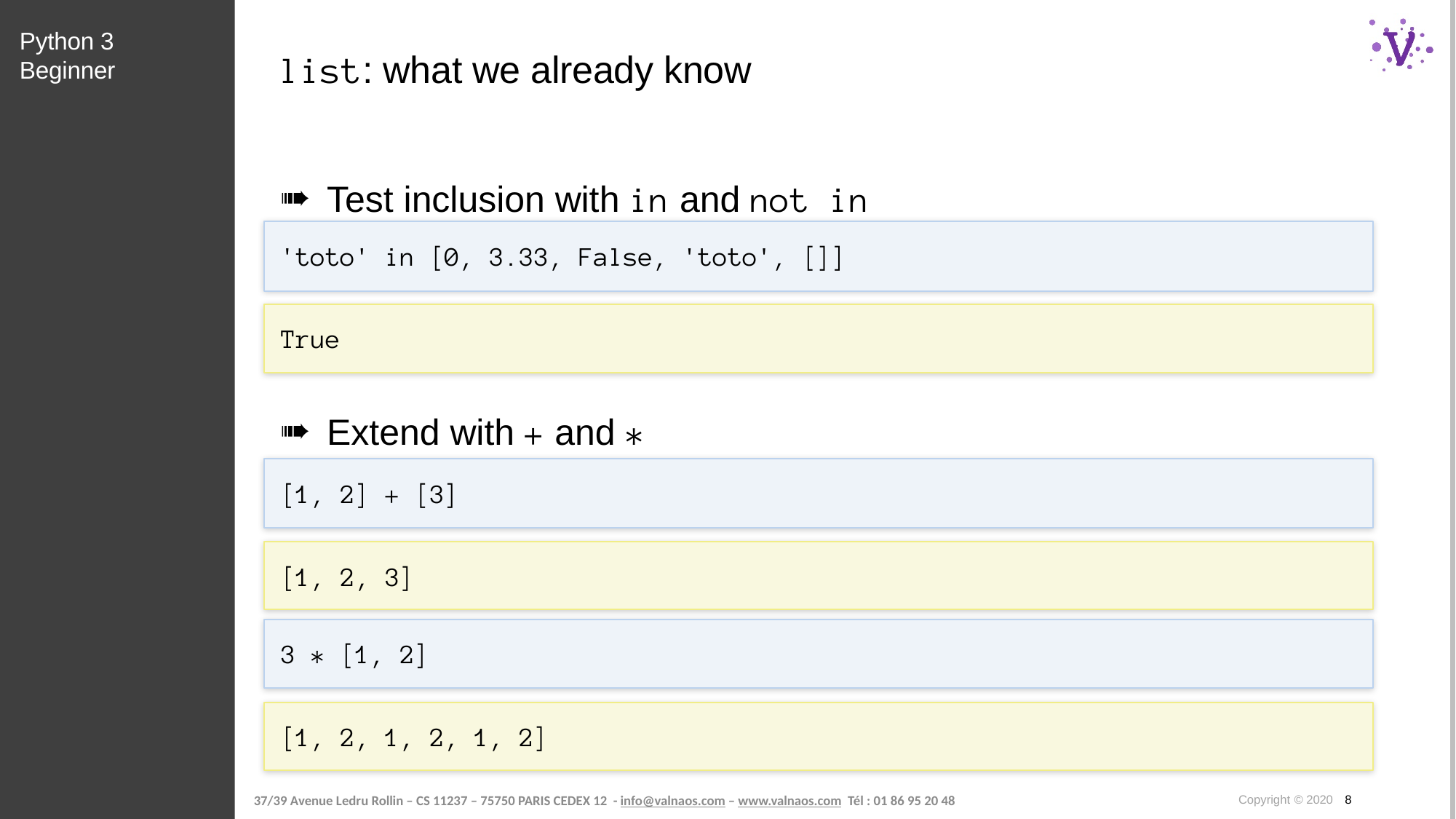

Python 3 Beginner
# list: what we already know
Test inclusion with in and not in
'toto' in [0, 3.33, False, 'toto', []]
True
Extend with + and *
[1, 2] + [3]
[1, 2, 3]
3 * [1, 2]
[1, 2, 1, 2, 1, 2]
Copyright © 2020   8